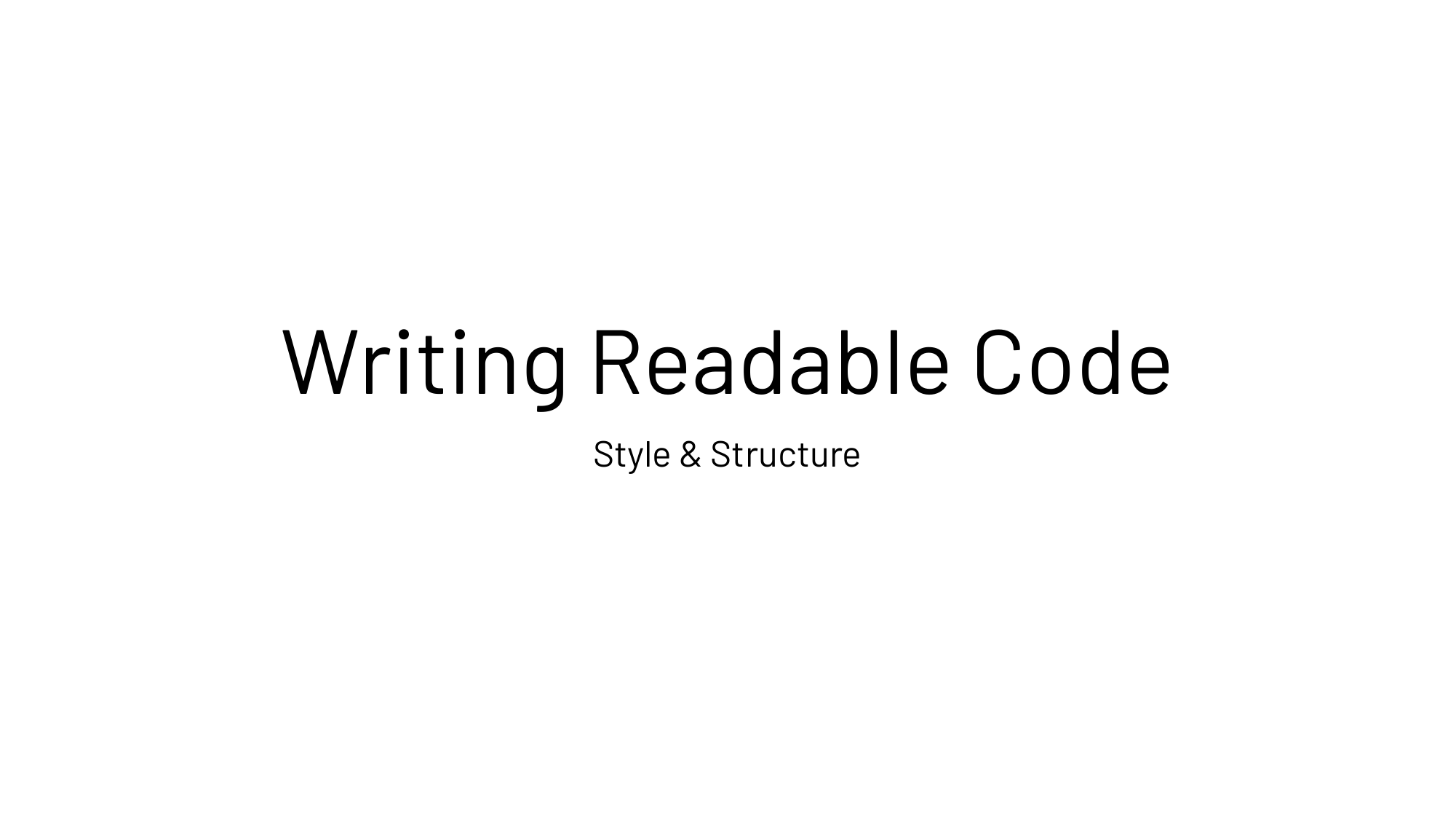

# Writing Readable Code
Style & Structure